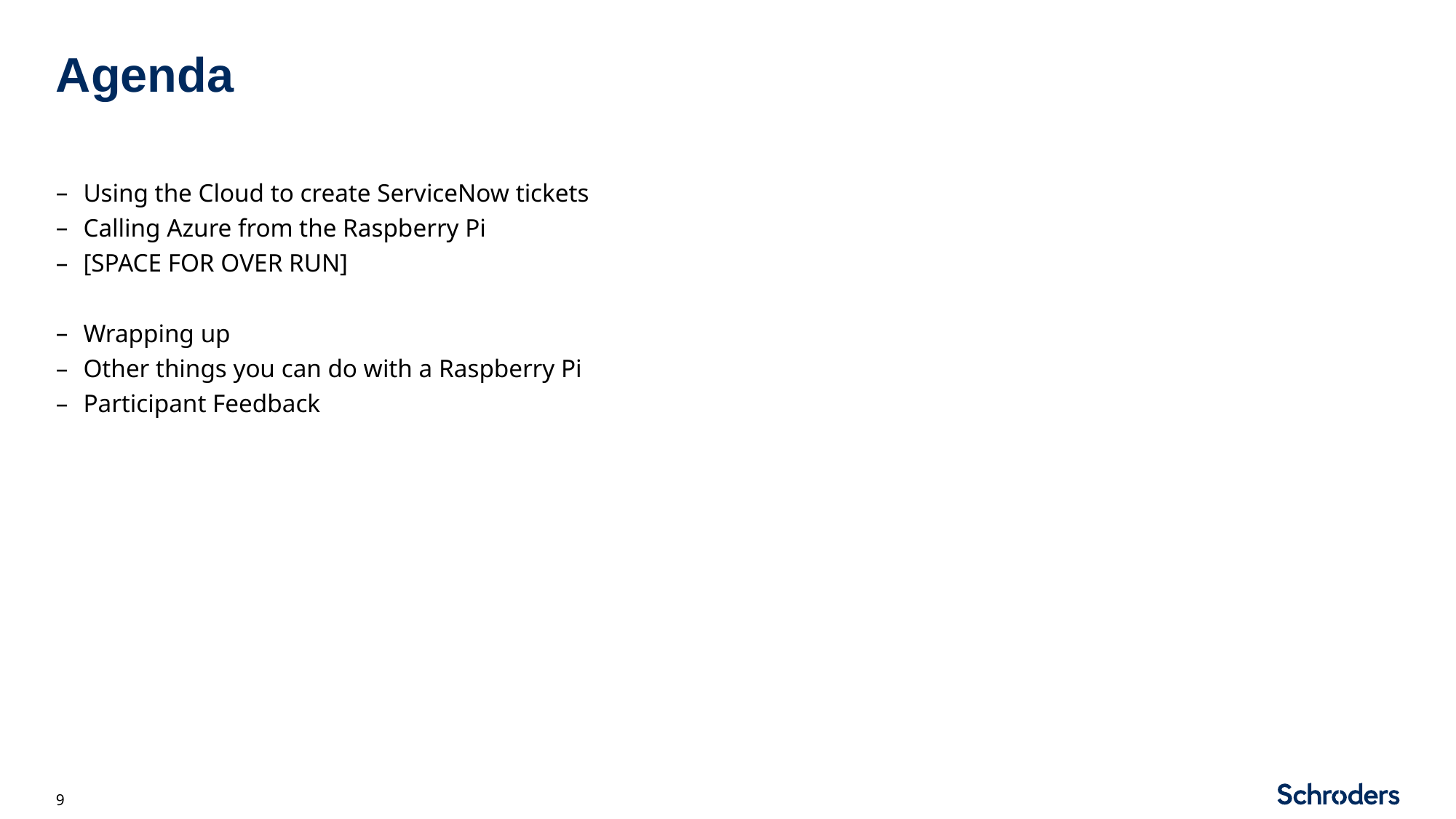

# Agenda

Using the Cloud to create ServiceNow tickets
Calling Azure from the Raspberry Pi
[SPACE FOR OVER RUN]

Wrapping up
Other things you can do with a Raspberry Pi
Participant Feedback
9